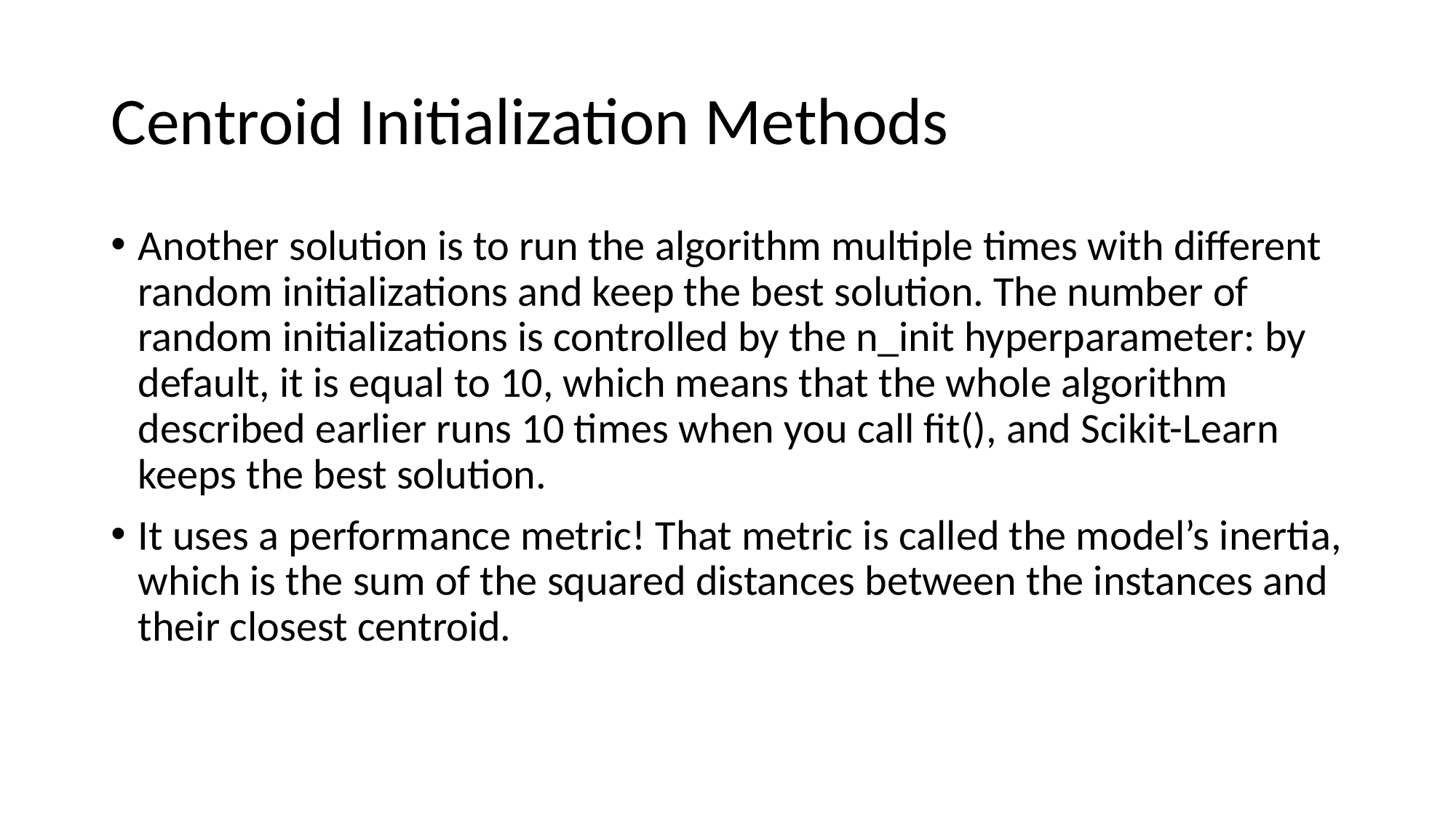

# Centroid Initialization Methods
Another solution is to run the algorithm multiple times with different random initializations and keep the best solution. The number of random initializations is controlled by the n_init hyperparameter: by default, it is equal to 10, which means that the whole algorithm described earlier runs 10 times when you call fit(), and Scikit-Learn keeps the best solution.
It uses a performance metric! That metric is called the model’s inertia, which is the sum of the squared distances between the instances and their closest centroid.